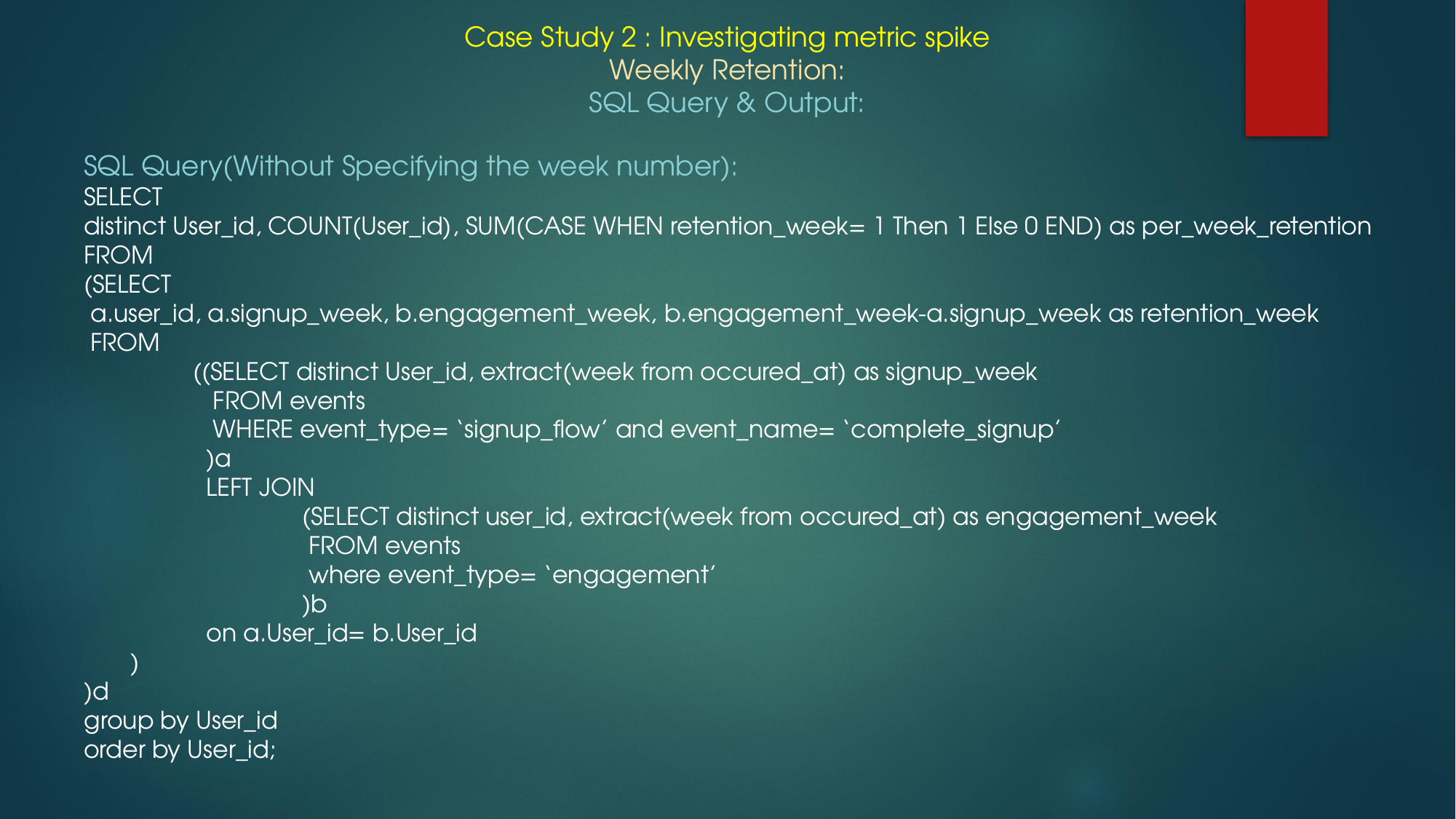

# Case Study 2 : Investigating metric spike Weekly Retention: SQL Query & Output:
SQL Query(Without Specifying the week number):
SELECT
distinct User_id, COUNT(User_id), SUM(CASE WHEN retention_week= 1 Then 1 Else 0 END) as per_week_retention
FROM
(SELECT
 a.user_id, a.signup_week, b.engagement_week, b.engagement_week-a.signup_week as retention_week
 FROM
	((SELECT distinct User_id, extract(week from occured_at) as signup_week
 	   FROM events
	   WHERE event_type= ‘signup_flow’ and event_name= ‘complete_signup’
	  )a
 	  LEFT JOIN
		(SELECT distinct user_id, extract(week from occured_at) as engagement_week
		 FROM events
	 	 where event_type= ‘engagement’
		)b
 	  on a.User_id= b.User_id
       )
)d
group by User_id
order by User_id;